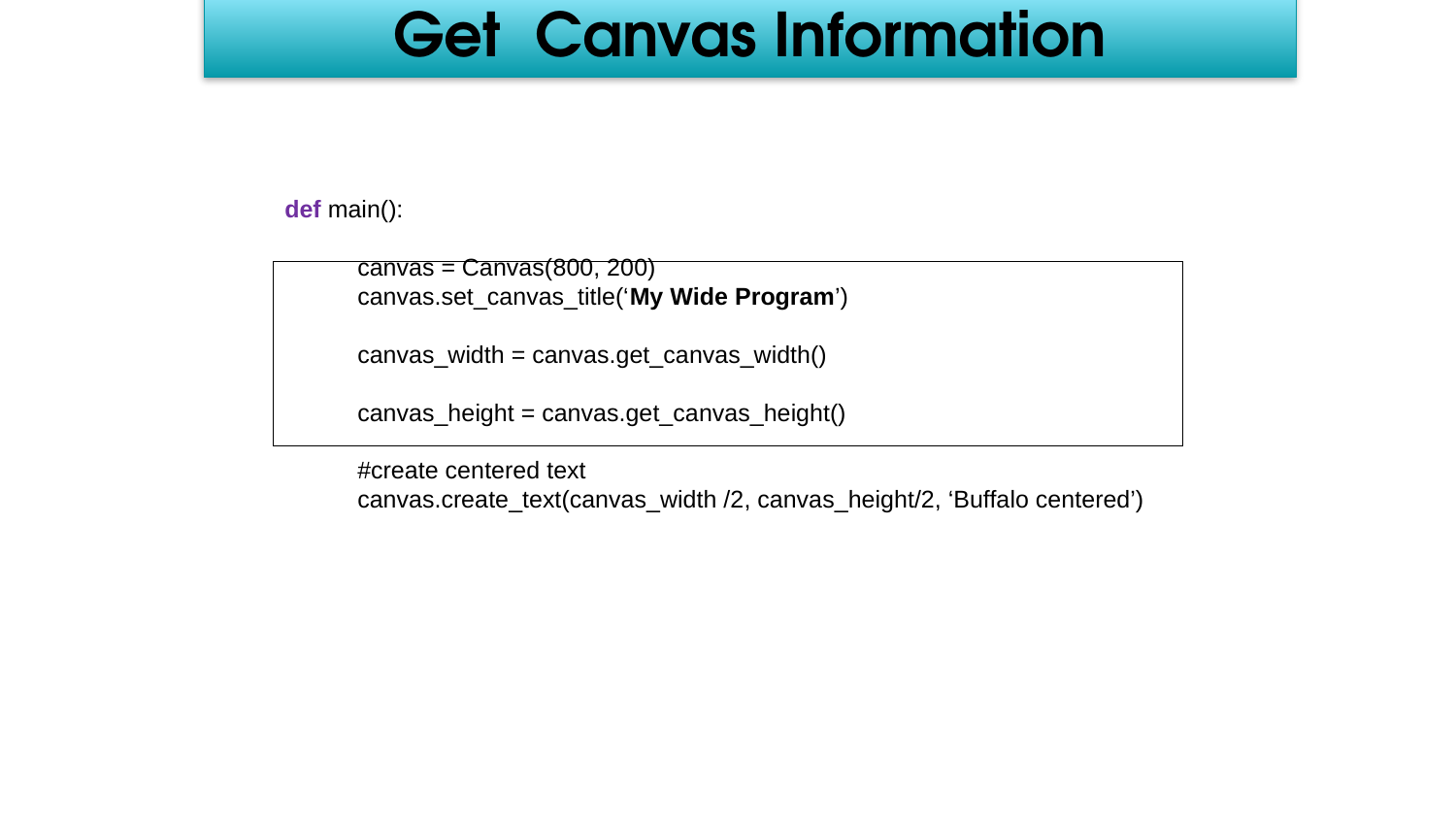

Get  Canvas Information
def main():

canvas = Canvas(800, 200)
canvas.set_canvas_title(‘My Wide Program’)

canvas_width = canvas.get_canvas_width()

canvas_height = canvas.get_canvas_height()

#create centered text
canvas.create_text(canvas_width /2, canvas_height/2, ‘Buffalo centered’)